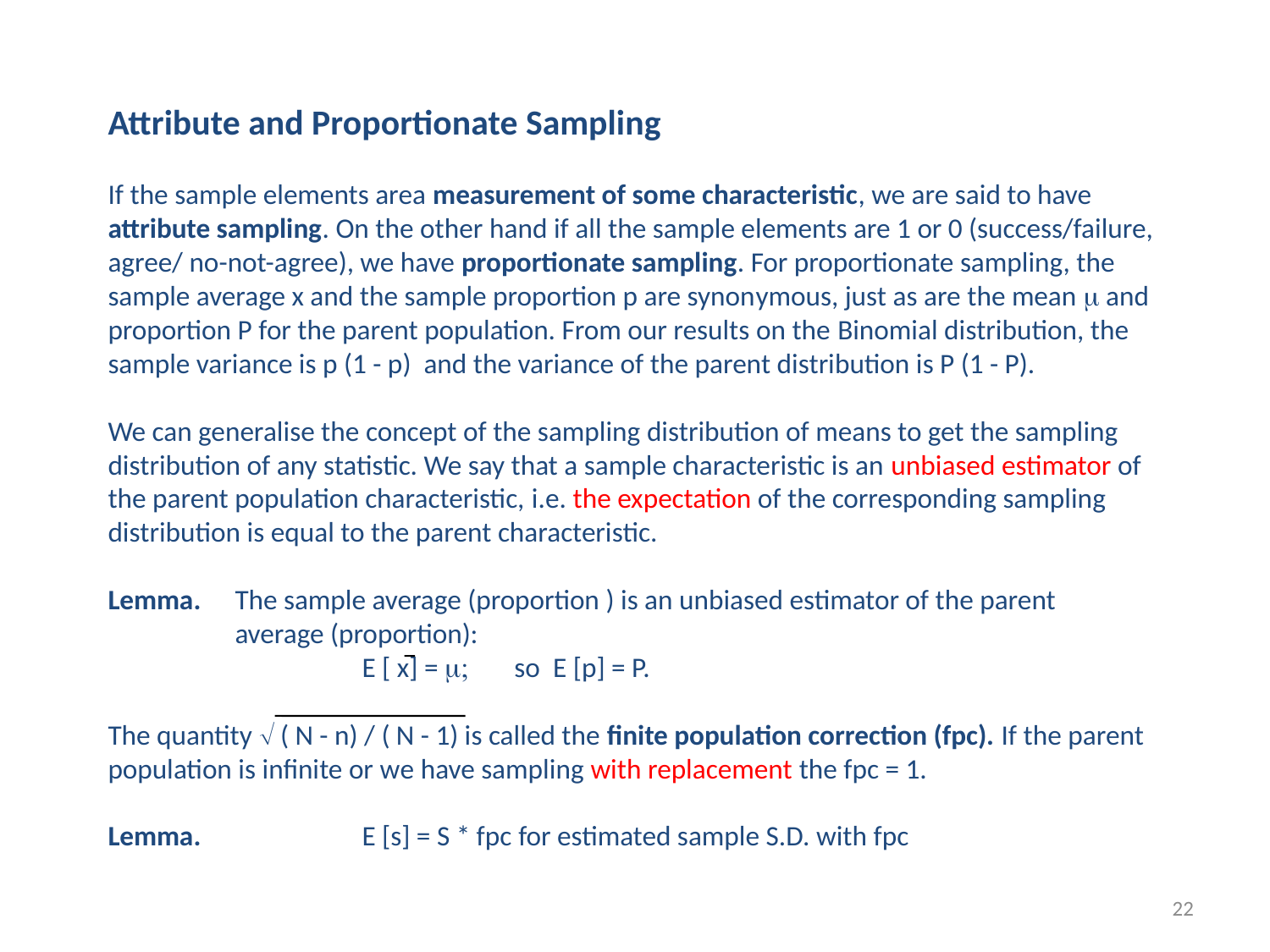

Attribute and Proportionate Sampling
If the sample elements area measurement of some characteristic, we are said to have attribute sampling. On the other hand if all the sample elements are 1 or 0 (success/failure, agree/ no-not-agree), we have proportionate sampling. For proportionate sampling, the sample average x and the sample proportion p are synonymous, just as are the mean μ and proportion P for the parent population. From our results on the Binomial distribution, the sample variance is p (1 - p)  and the variance of the parent distribution is P (1 - P).
We can generalise the concept of the sampling distribution of means to get the sampling distribution of any statistic. We say that a sample characteristic is an unbiased estimator of the parent population characteristic, i.e. the expectation of the corresponding sampling distribution is equal to the parent characteristic.
Lemma.	The sample average (proportion ) is an unbiased estimator of the parent
                  	average (proportion):
		E [ x] = μ;	    so  E [p] = P.
The quantity √ ( N - n) / ( N - 1) is called the finite population correction (fpc). If the parent population is infinite or we have sampling with replacement the fpc = 1.
Lemma.		E [s] = S * fpc for estimated sample S.D. with fpc

22